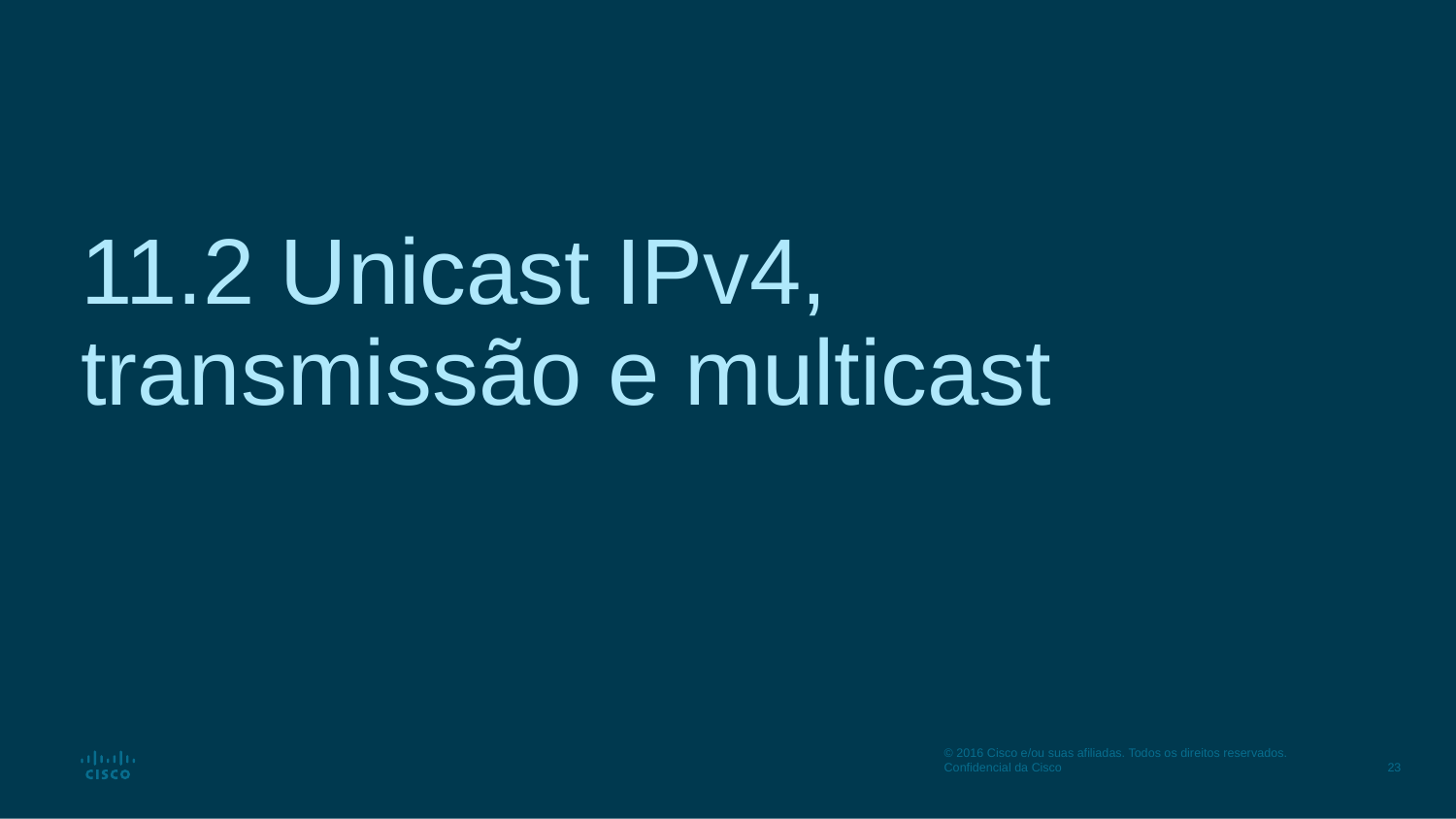

# 11.2 Unicast IPv4, transmissão e multicast